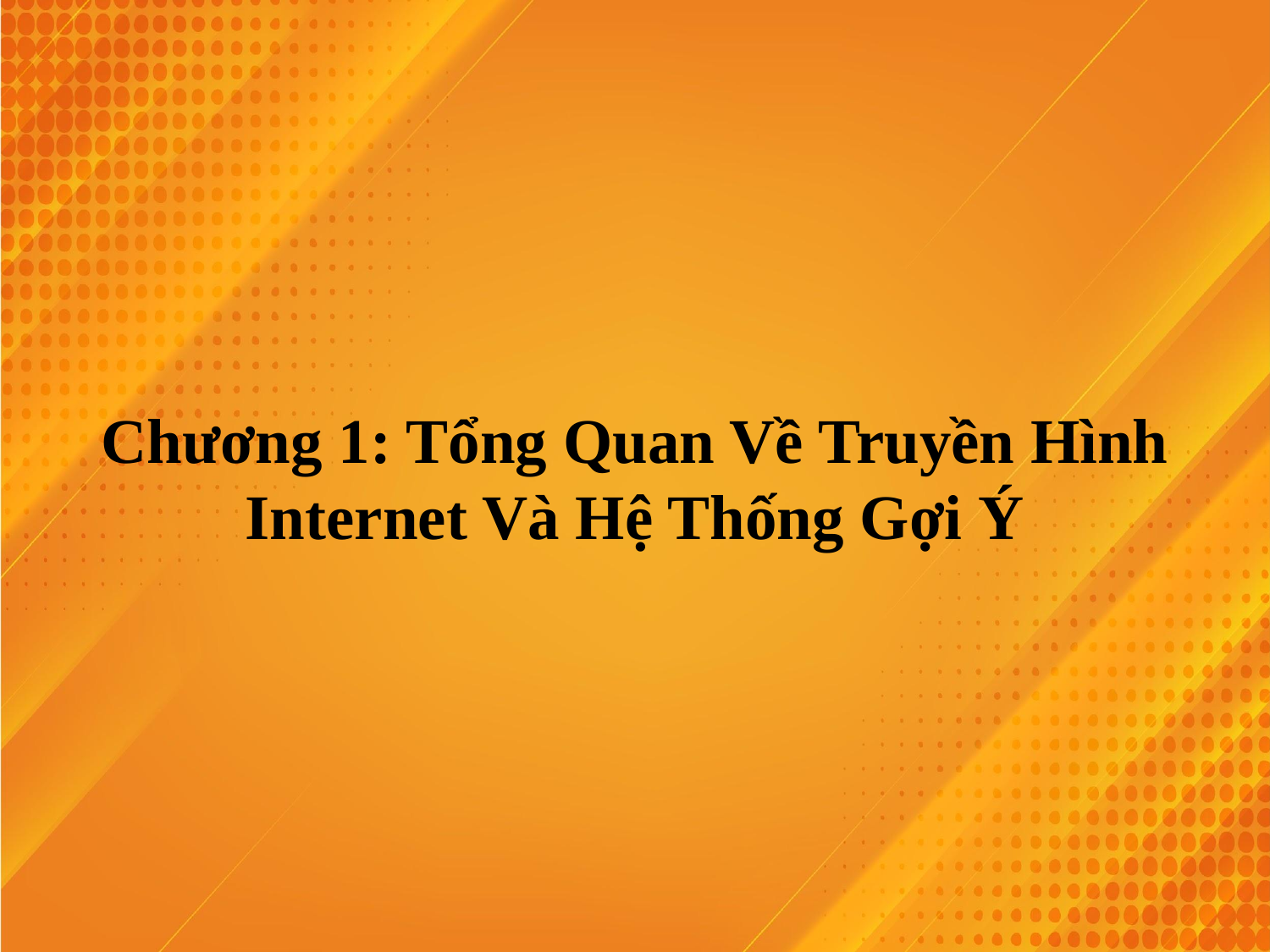

# Chương 1: Tổng Quan Về Truyền Hình Internet Và Hệ Thống Gợi Ý